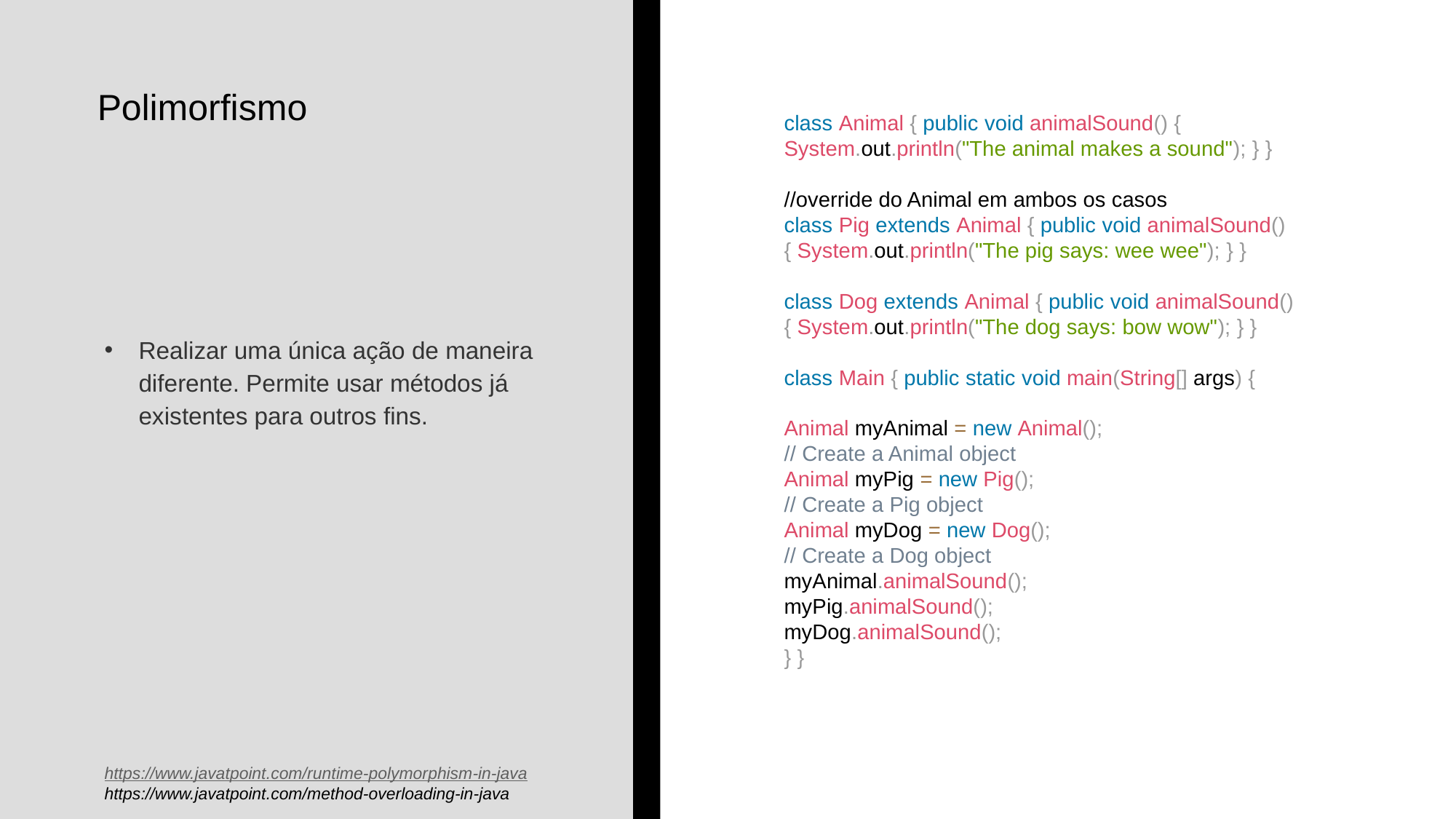

# Polimorfismo
class Animal { public void animalSound() {
System.out.println("The animal makes a sound"); } }

//override do Animal em ambos os casos
class Pig extends Animal { public void animalSound() { System.out.println("The pig says: wee wee"); } }

class Dog extends Animal { public void animalSound() { System.out.println("The dog says: bow wow"); } }

class Main { public static void main(String[] args) {

Animal myAnimal = new Animal();
// Create a Animal object
Animal myPig = new Pig();
// Create a Pig object
Animal myDog = new Dog();
// Create a Dog object
myAnimal.animalSound();
myPig.animalSound();
myDog.animalSound();
} }
Realizar uma única ação de maneira diferente. Permite usar métodos já existentes para outros fins.
https://www.javatpoint.com/runtime-polymorphism-in-java
https://www.javatpoint.com/method-overloading-in-java